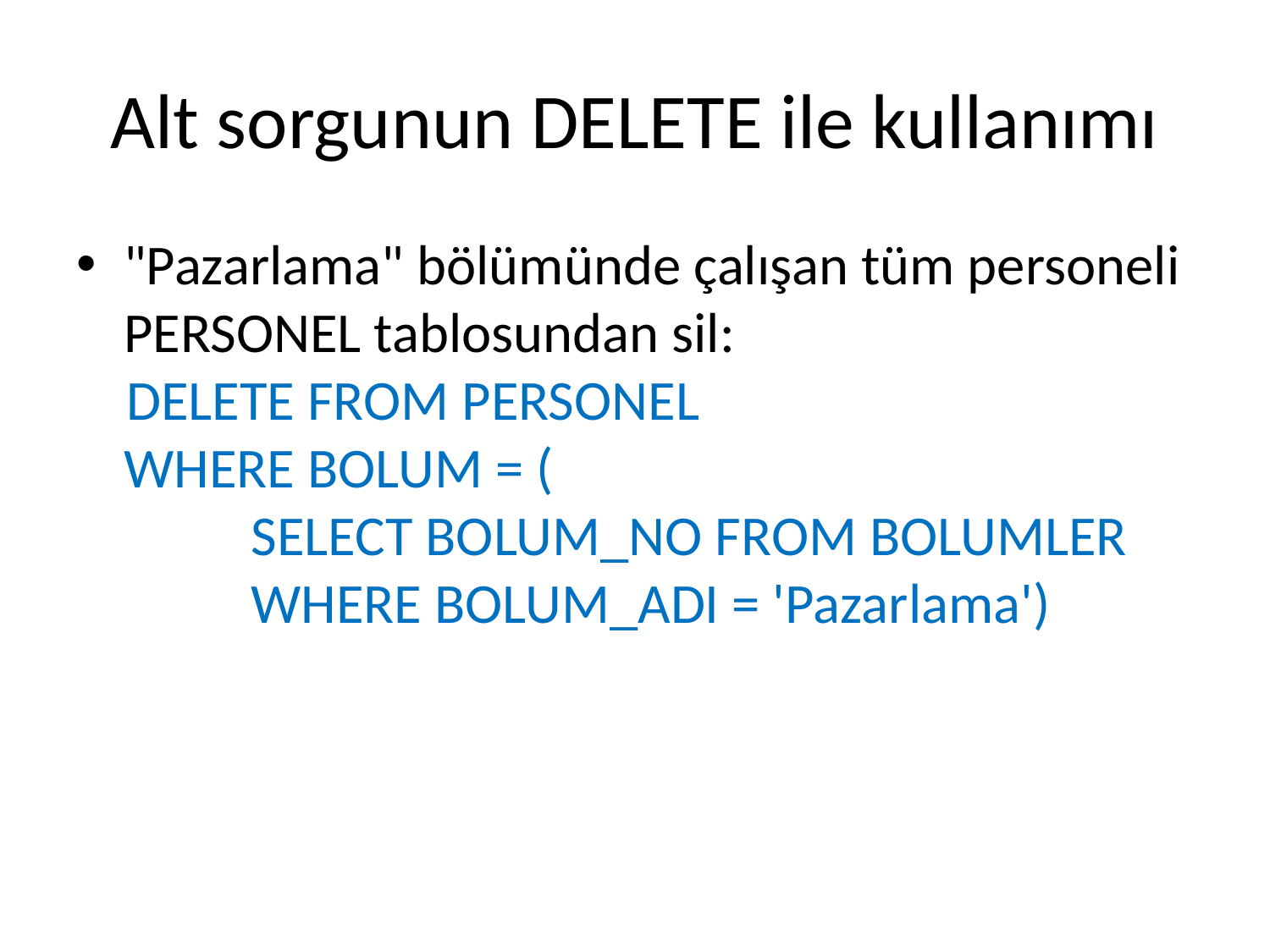

# Alt sorgunun DELETE ile kullanımı
"Pazarlama" bölümünde çalışan tüm personeli PERSONEL tablosundan sil:
DELETE FROM PERSONEL
	WHERE BOLUM = (
		SELECT BOLUM_NO FROM BOLUMLER 	WHERE BOLUM_ADI = 'Pazarlama')